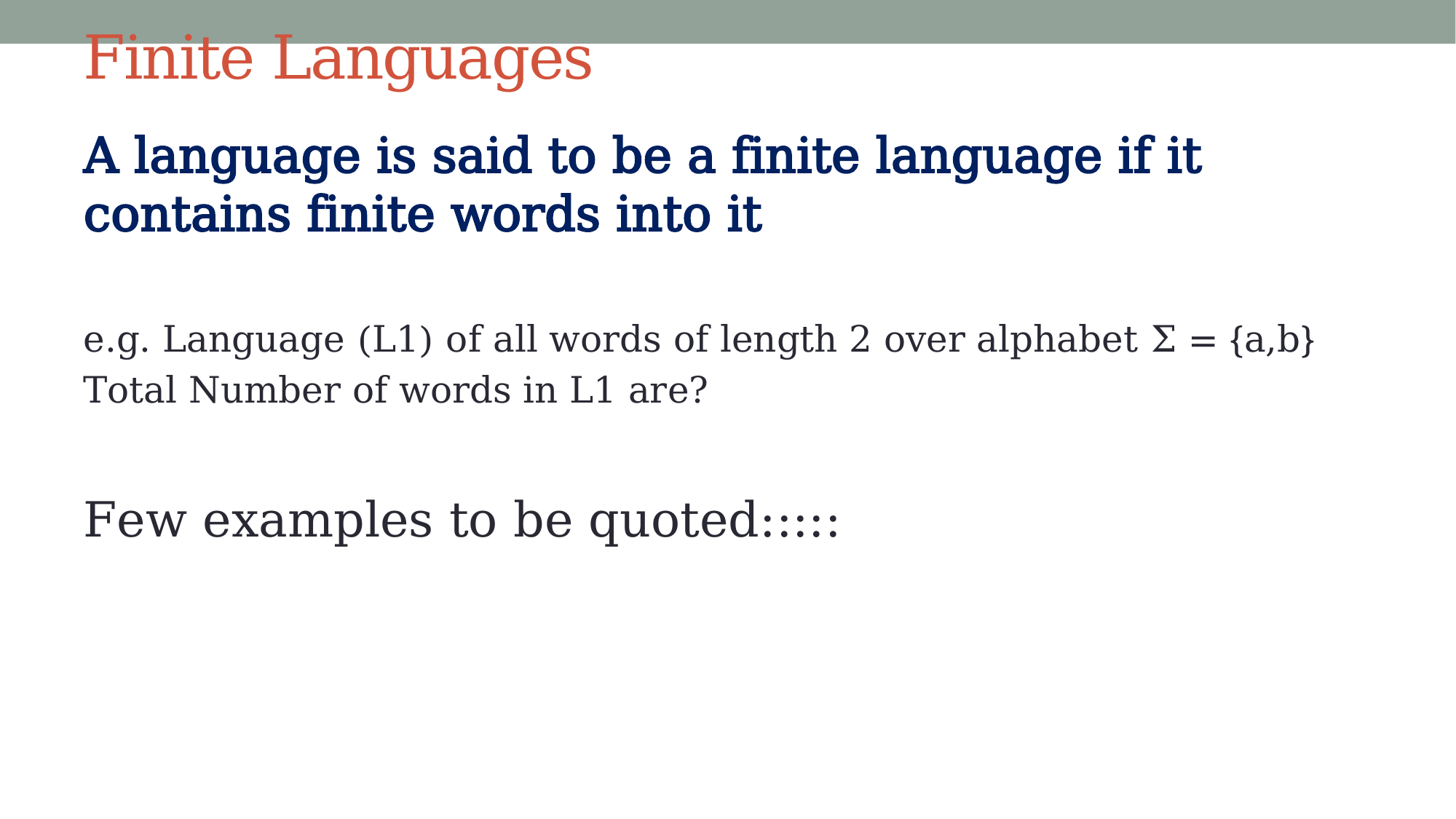

# Finite Languages
A language is said to be a finite language if it contains finite words into it

e.g. Language (L1) of all words of length 2 over alphabet Σ = {a,b}
Total Number of words in L1 are?

Few examples to be quoted:::::